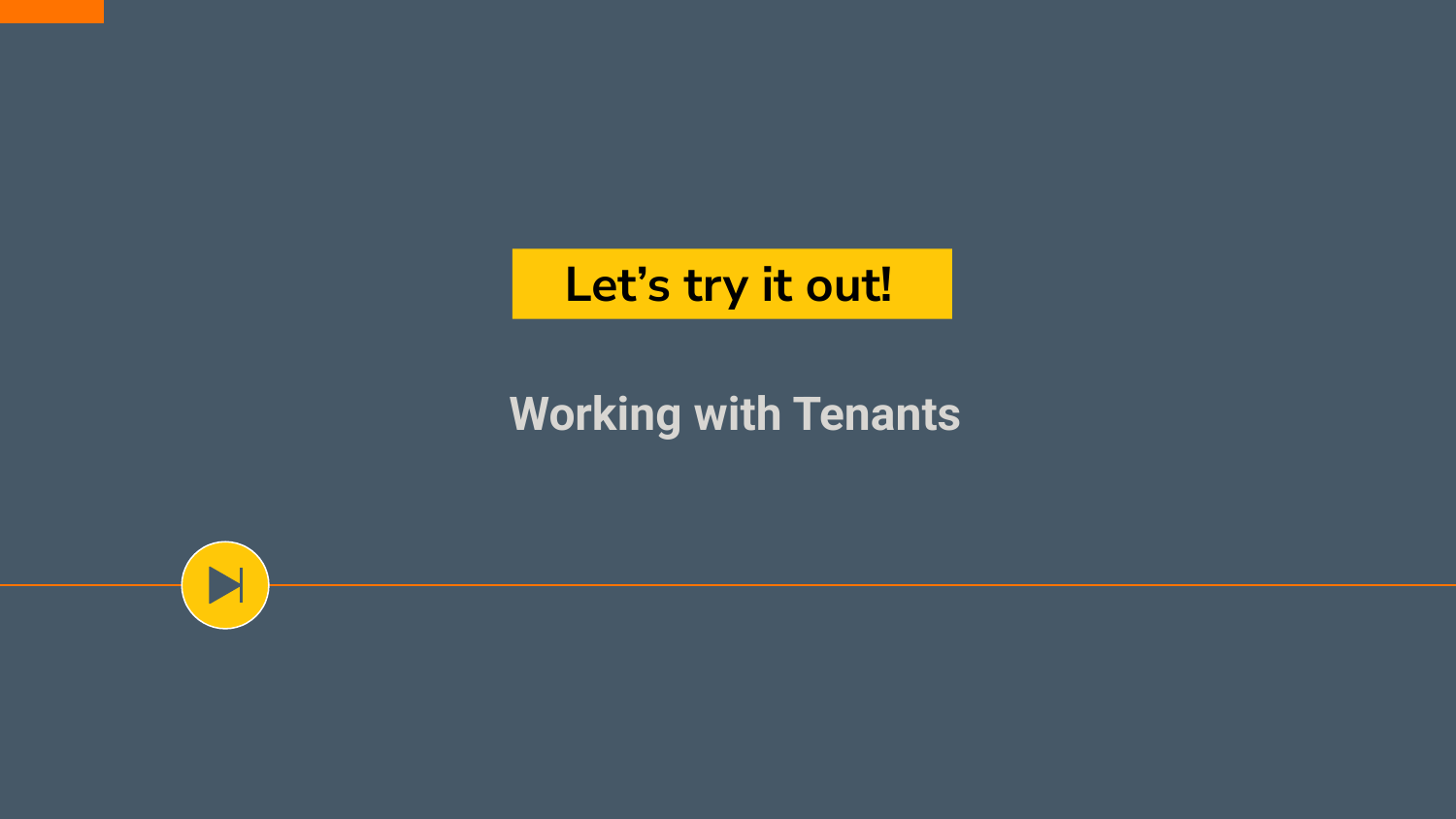

Let’s try it out!

Working with Tenants